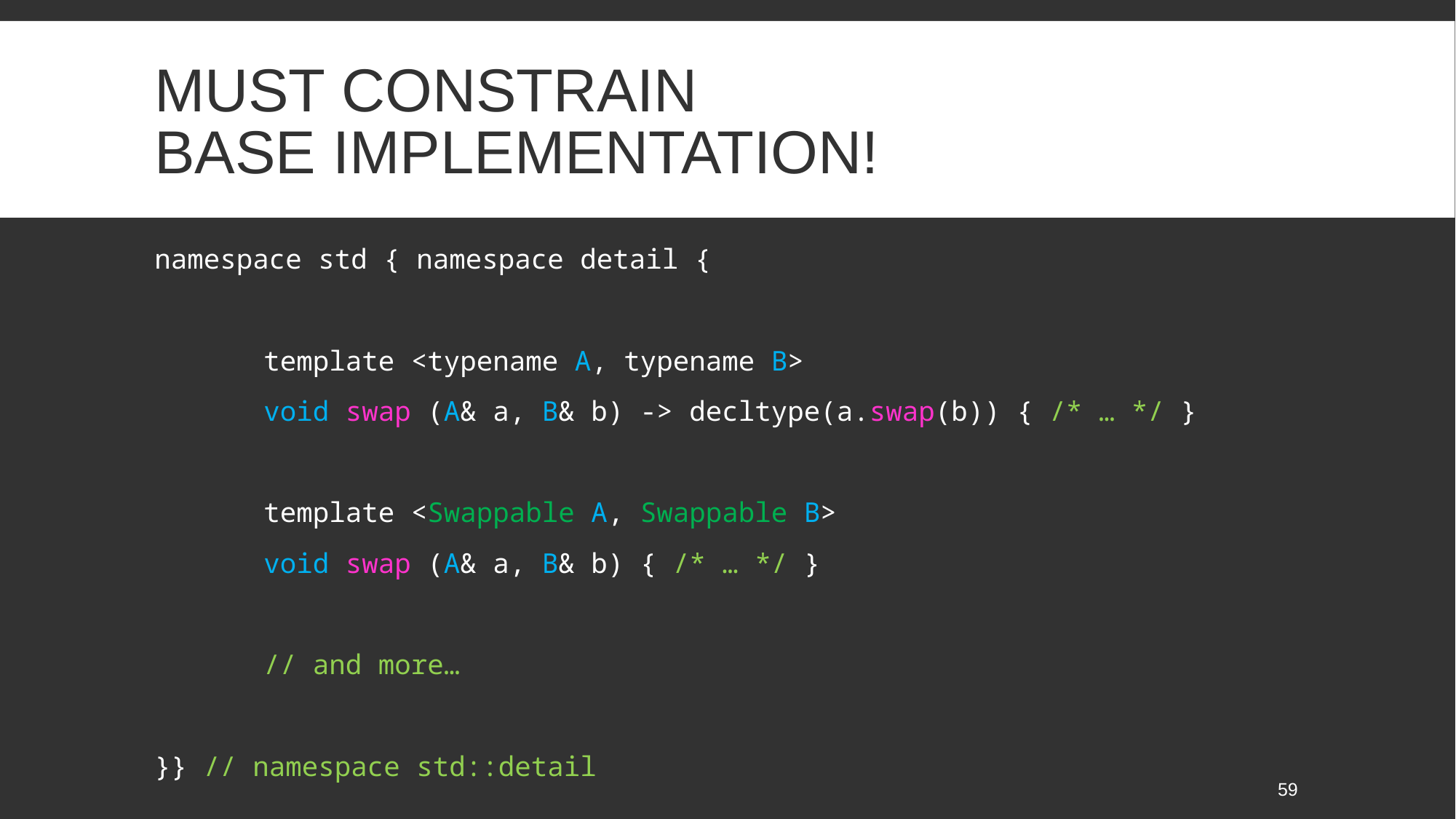

# Must Constrain Base Implementation!
namespace std { namespace detail {

	template <typename A, typename B>
	void swap (A& a, B& b) -> decltype(a.swap(b)) { /* … */ }

	template <Swappable A, Swappable B>
	void swap (A& a, B& b) { /* … */ }

	// and more…

}} // namespace std::detail
59